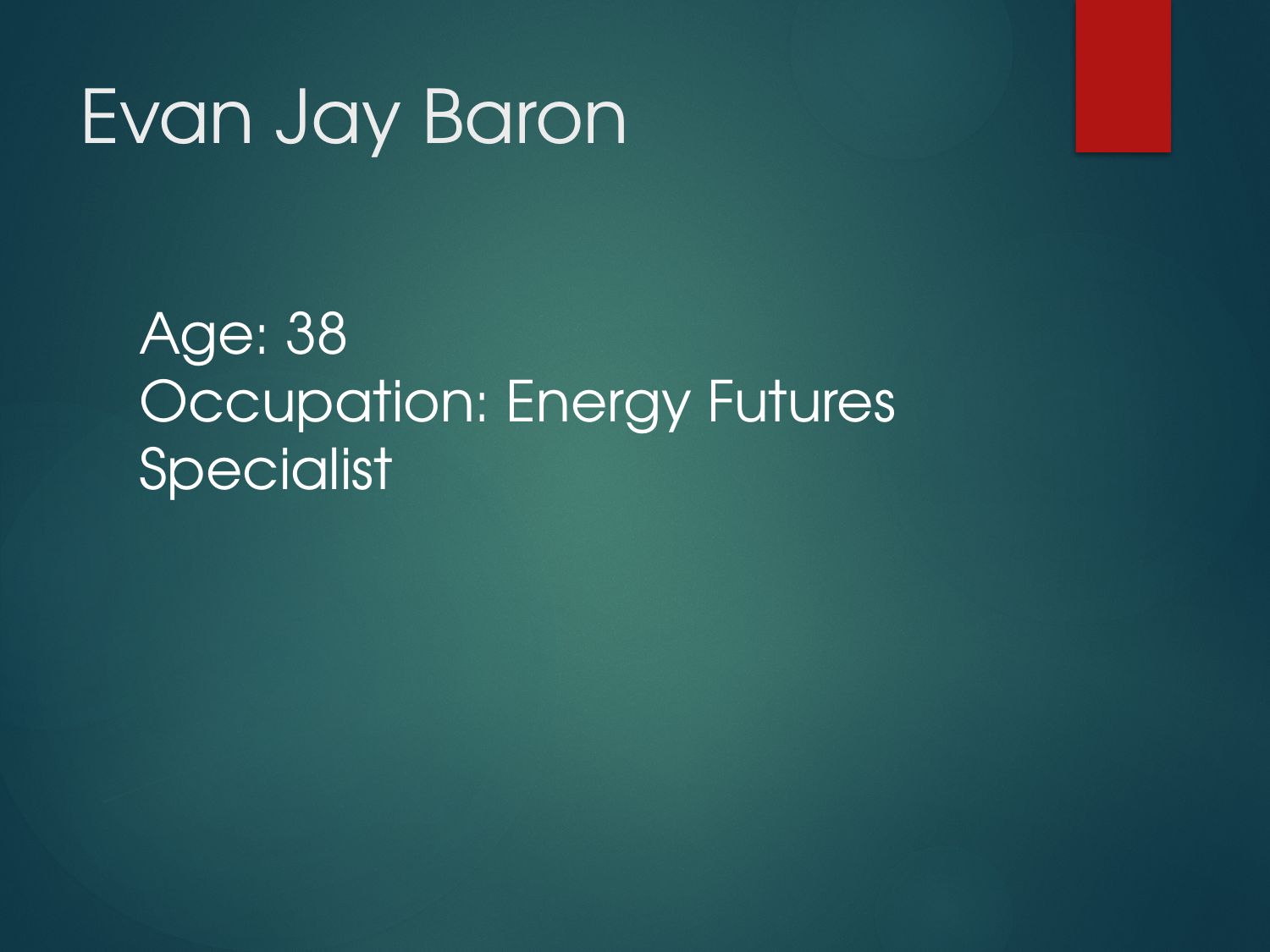

# Evan Jay Baron

Age: 38
Occupation: Energy Futures Specialist